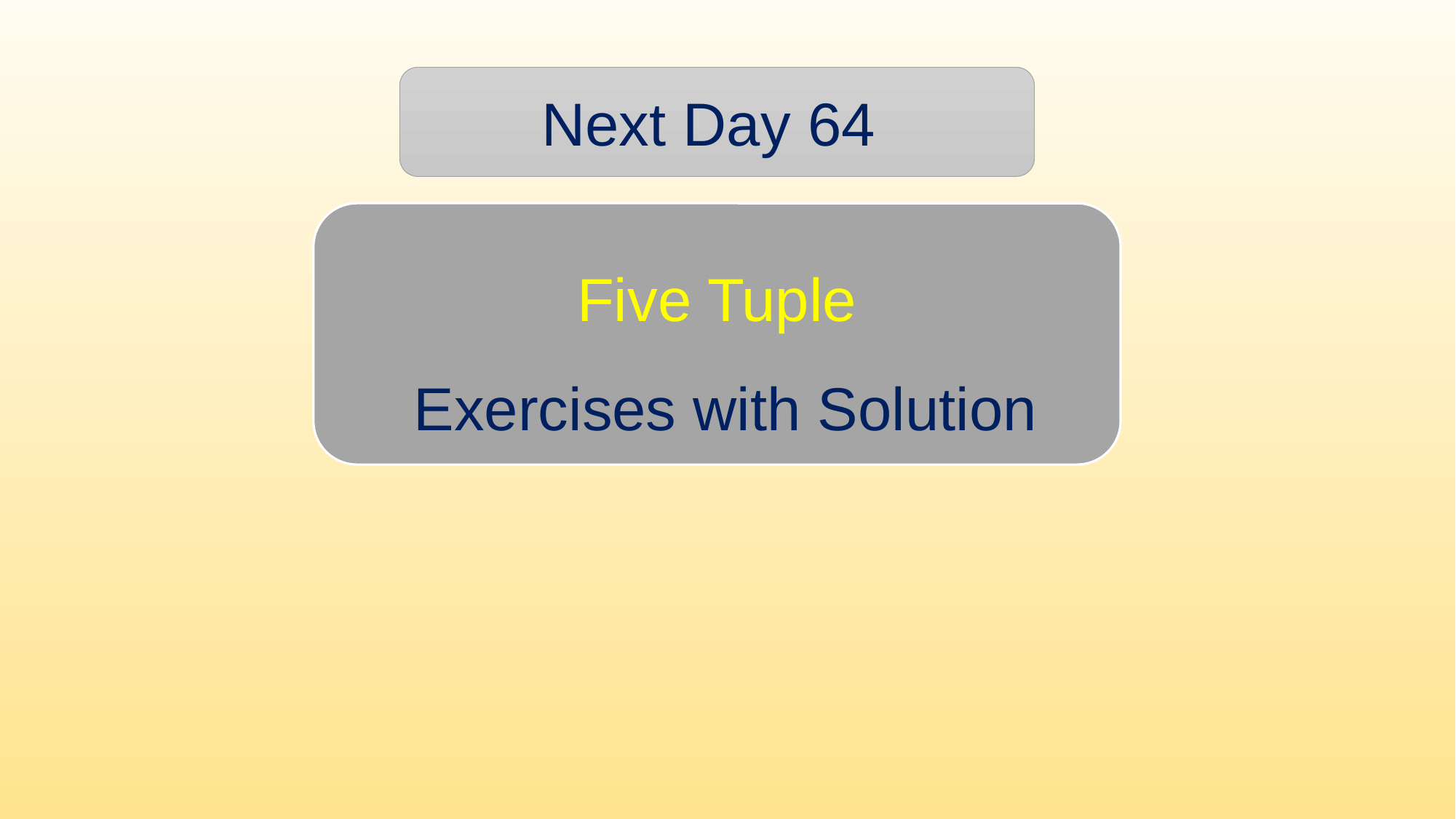

Next Day 64
Five Tuple
 Exercises with Solution